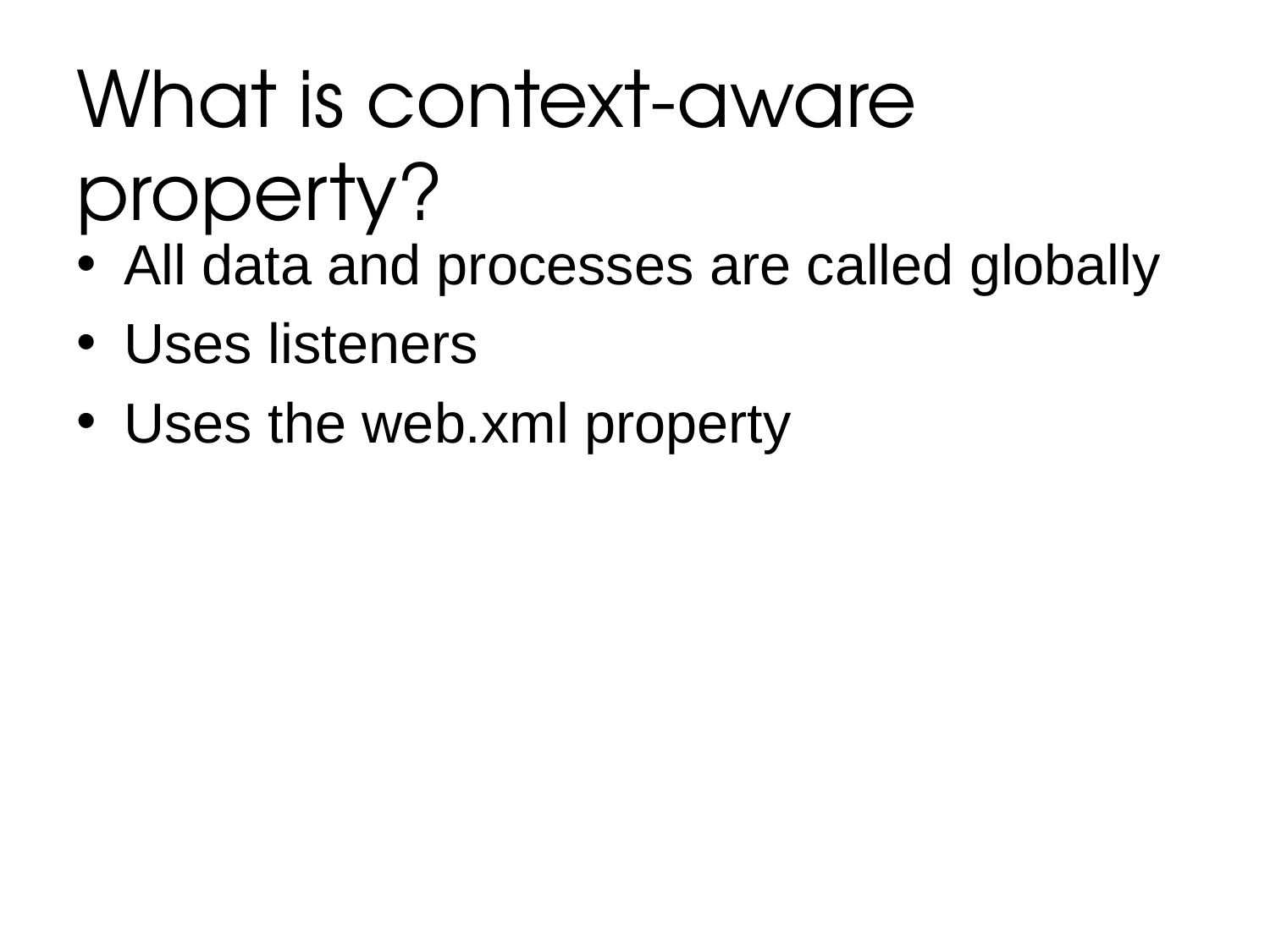

# What is context-aware property?
All data and processes are called globally
Uses listeners
Uses the web.xml property